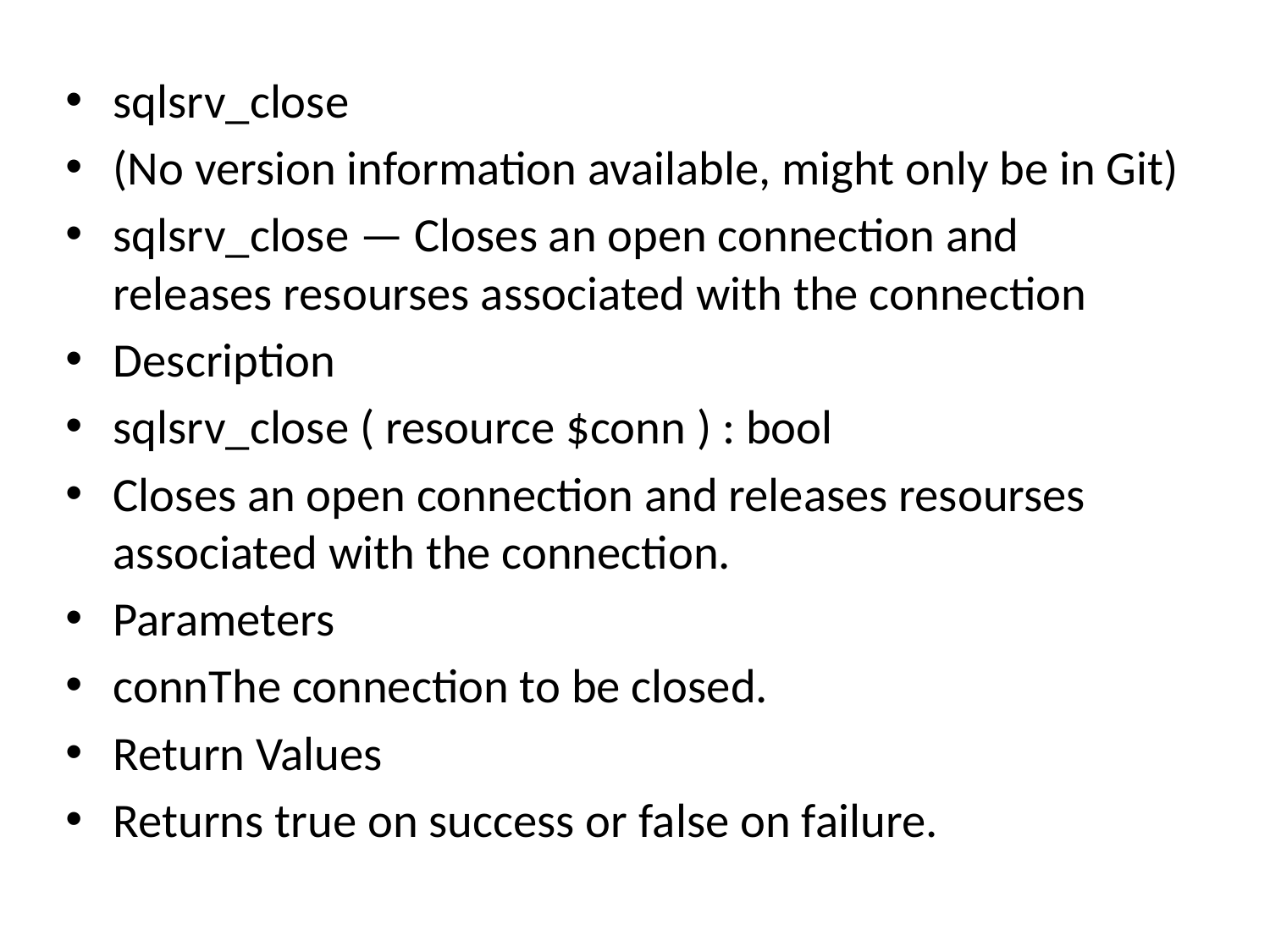

sqlsrv_close
(No version information available, might only be in Git)
sqlsrv_close — Closes an open connection and releases resourses associated with the connection
Description
sqlsrv_close ( resource $conn ) : bool
Closes an open connection and releases resourses associated with the connection.
Parameters
connThe connection to be closed.
Return Values
Returns true on success or false on failure.